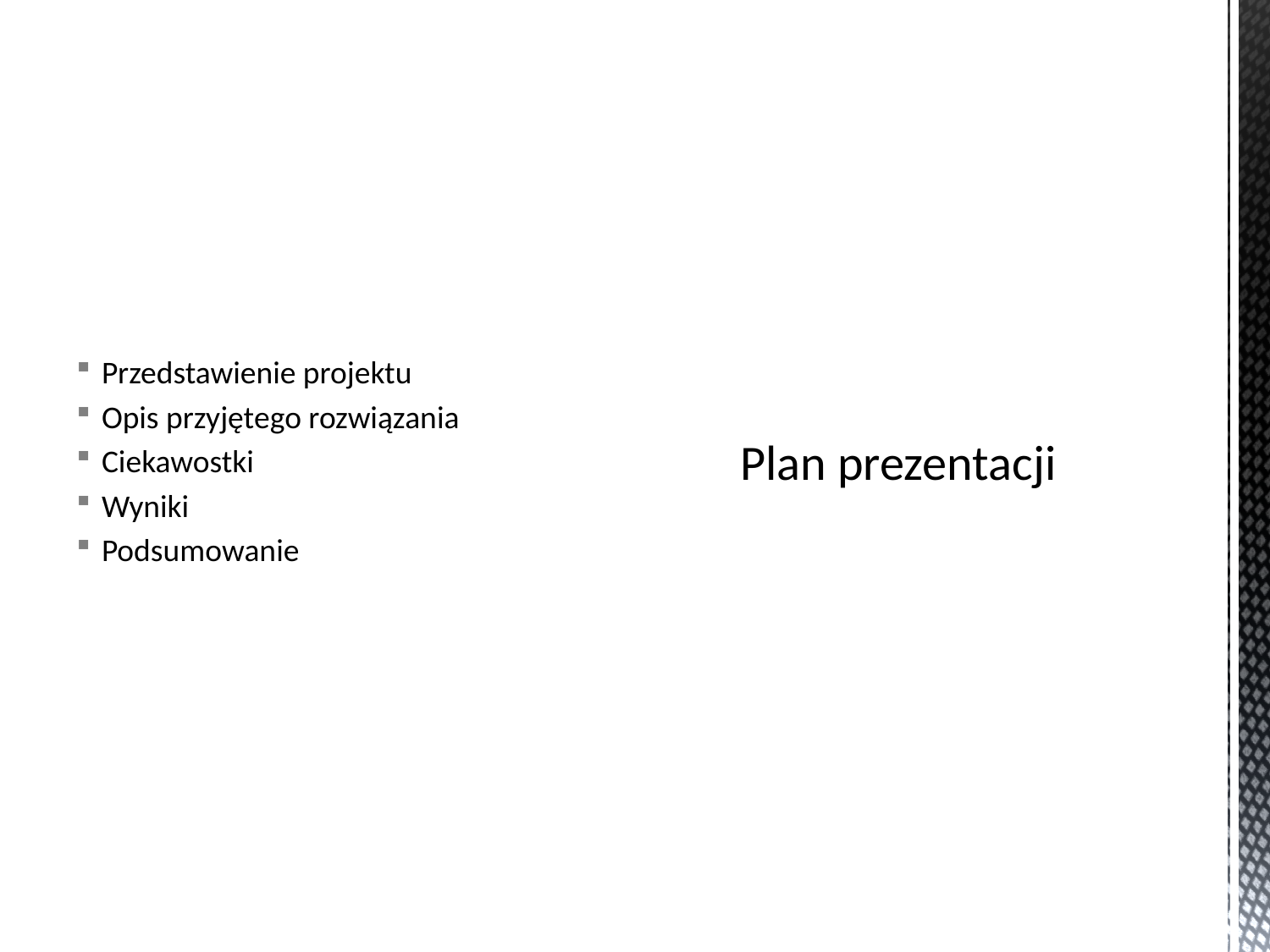

Przedstawienie projektu
Opis przyjętego rozwiązania
Ciekawostki
Wyniki
Podsumowanie
# Plan prezentacji